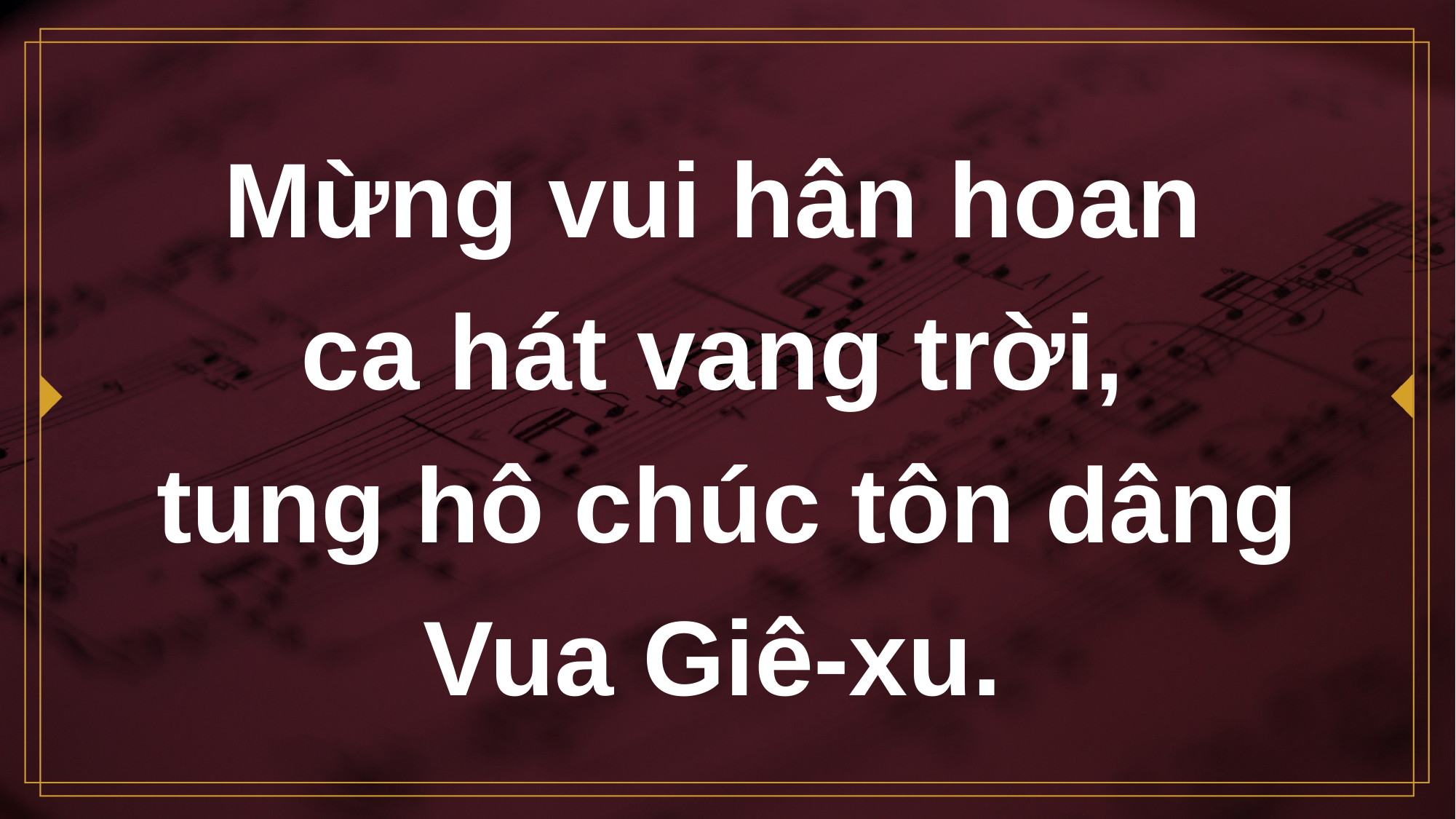

# Mừng vui hân hoan ca hát vang trời,
tung hô chúc tôn dâng Vua Giê-xu.